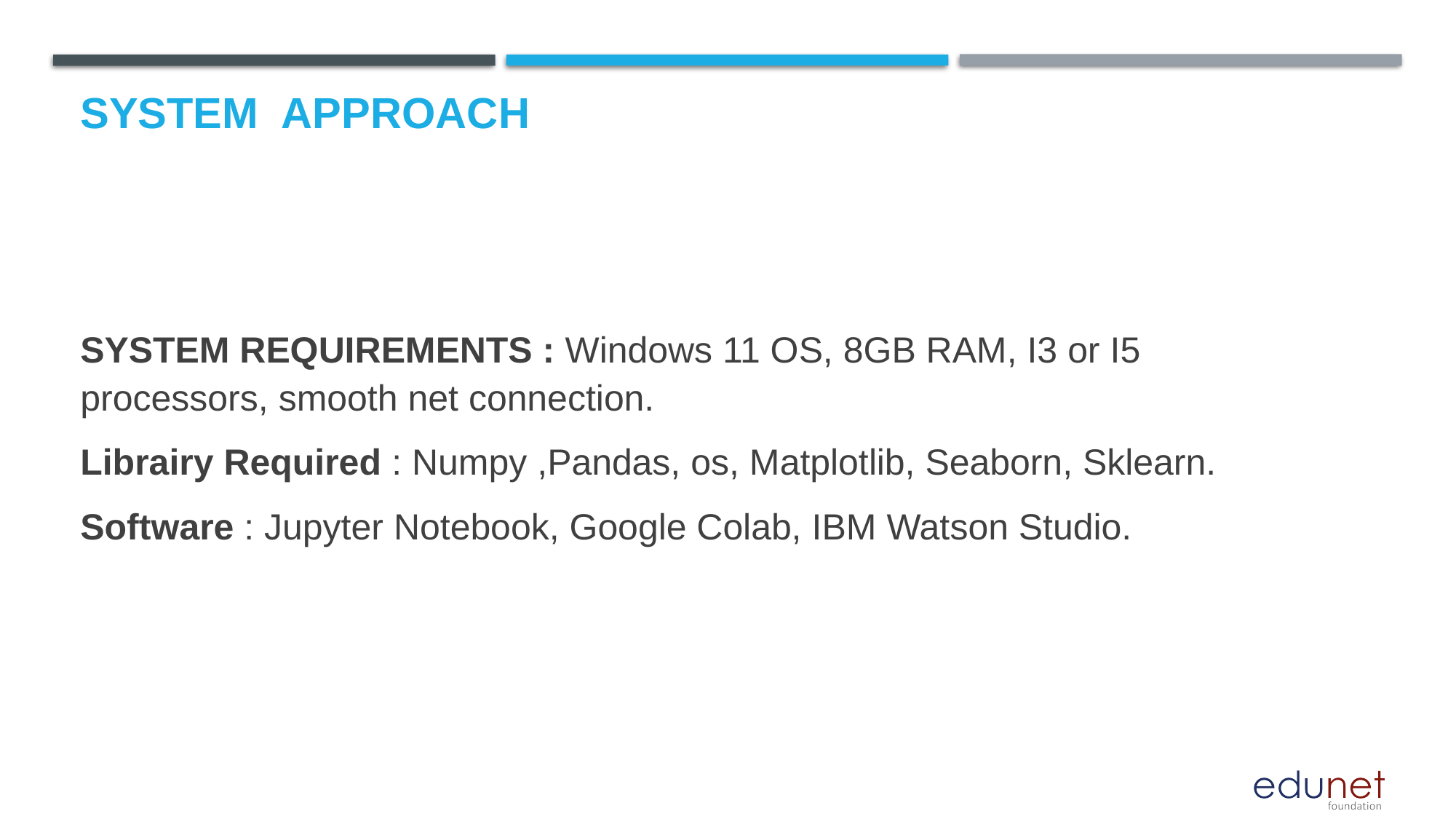

# System  Approach
SYSTEM REQUIREMENTS : Windows 11 OS, 8GB RAM, I3 or I5 processors, smooth net connection.
Librairy Required : Numpy ,Pandas, os, Matplotlib, Seaborn, Sklearn.
Software : Jupyter Notebook, Google Colab, IBM Watson Studio.